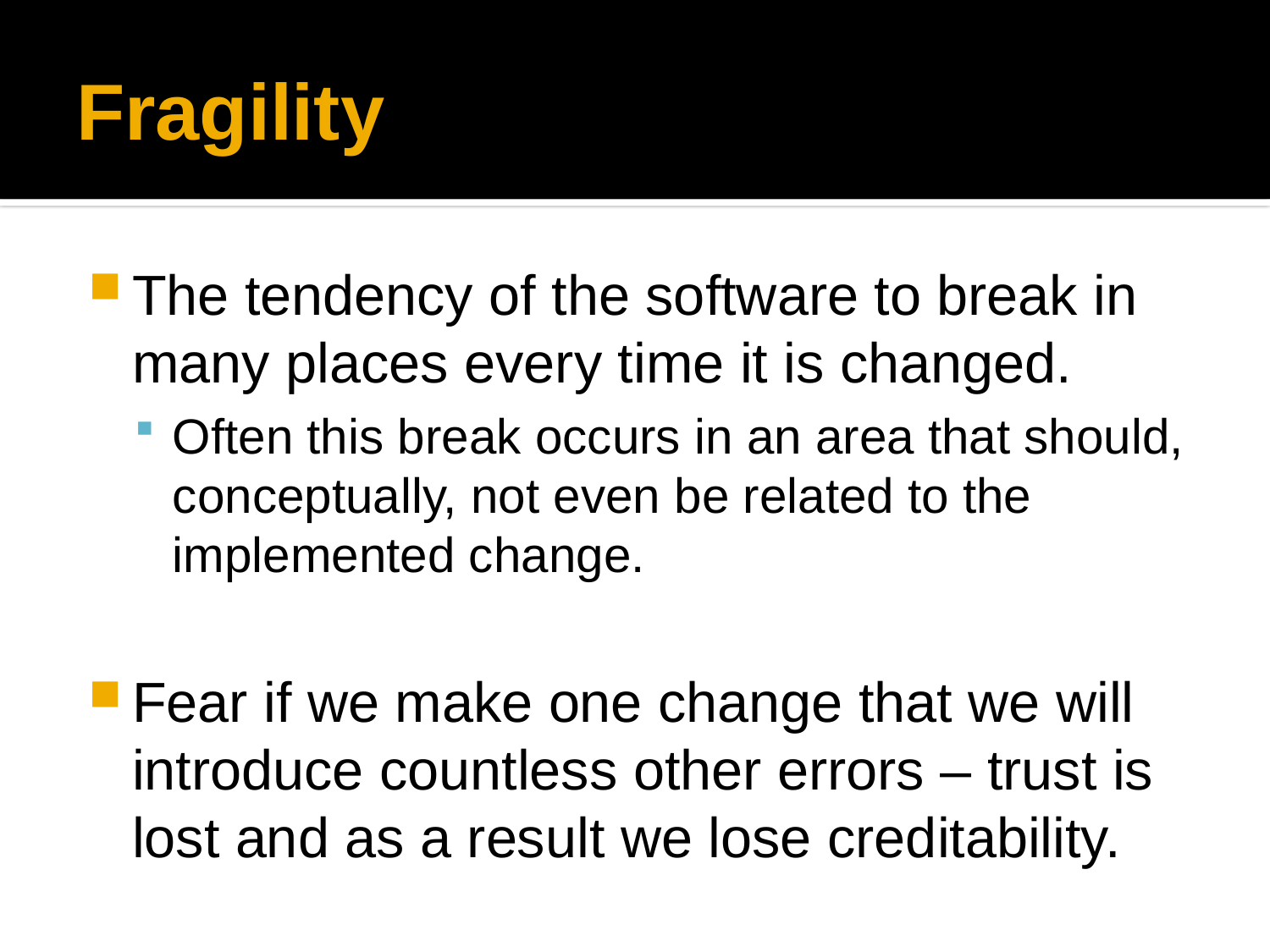

# Fragility
The tendency of the software to break in many places every time it is changed.
Often this break occurs in an area that should, conceptually, not even be related to the implemented change.

Fear if we make one change that we will introduce countless other errors – trust is lost and as a result we lose creditability.